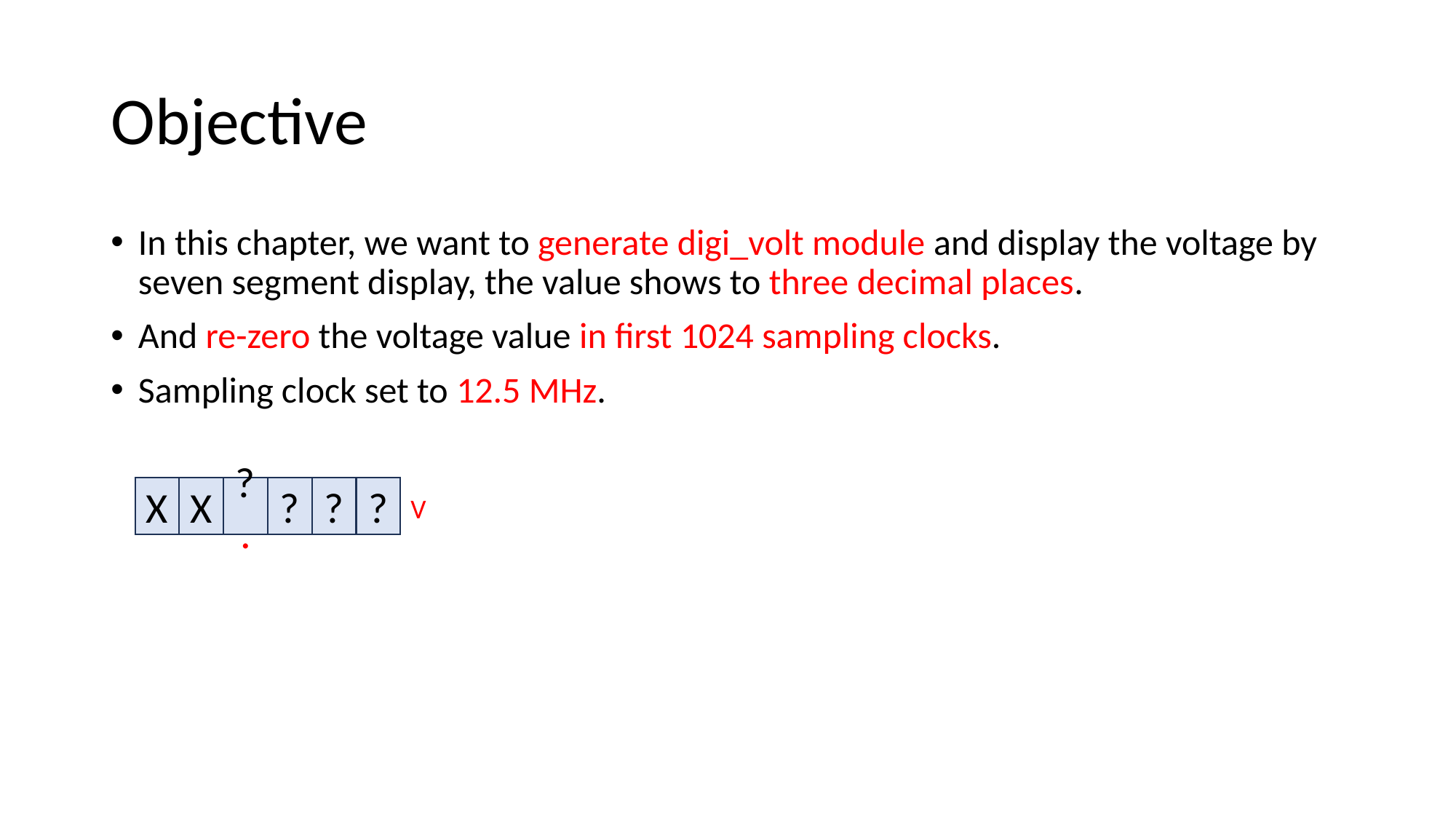

# Objective
In this chapter, we want to generate digi_volt module and display the voltage by seven segment display, the value shows to three decimal places.
And re-zero the voltage value in first 1024 sampling clocks.
Sampling clock set to 12.5 MHz.
X
X
?.
?
?
?
V